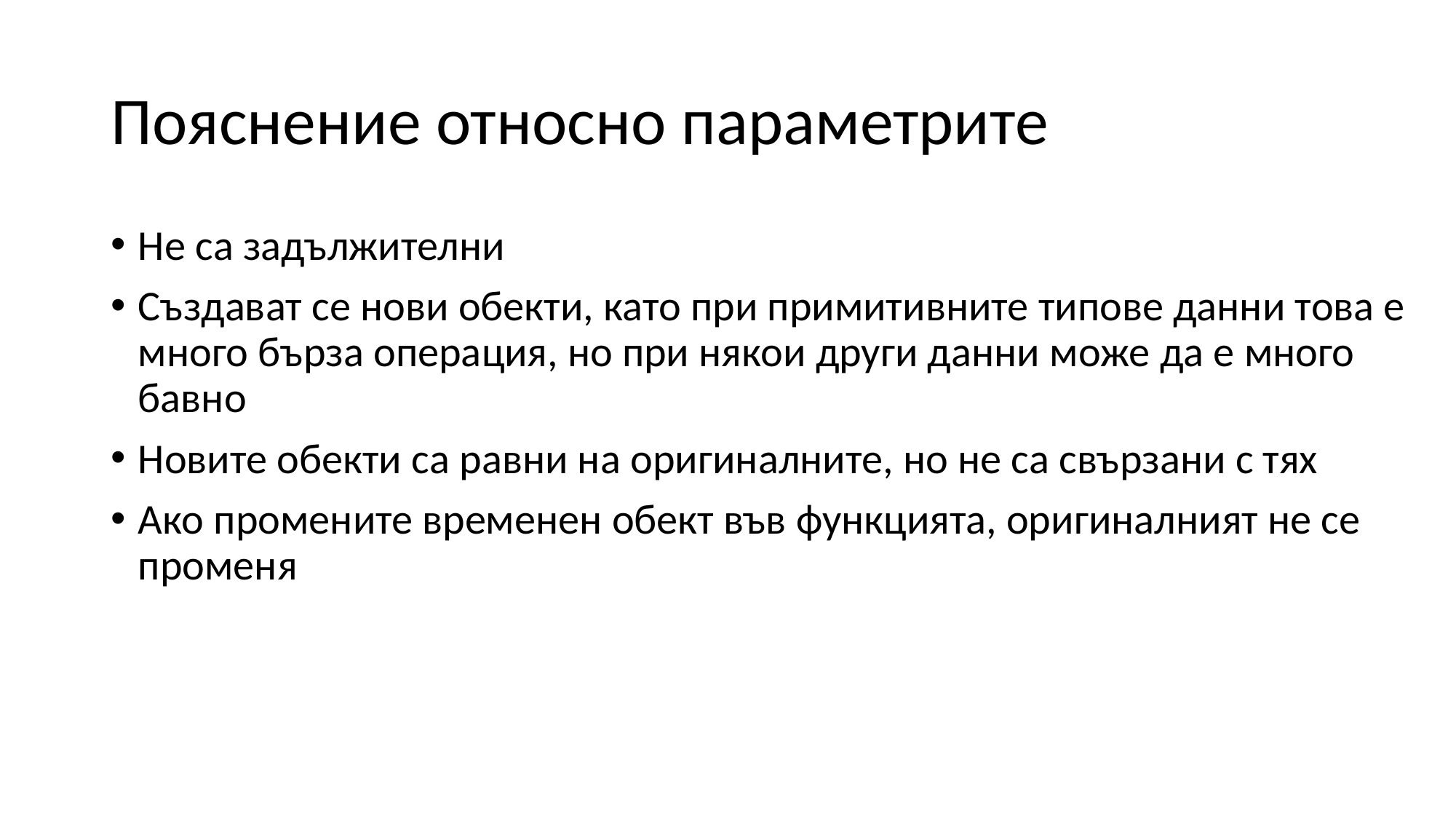

# Пояснение относно параметрите
Не са задължителни
Създават се нови обекти, като при примитивните типове данни това е много бърза операция, но при някои други данни може да е много бавно
Новите обекти са равни на оригиналните, но не са свързани с тях
Ако промените временен обект във функцията, оригиналният не се променя